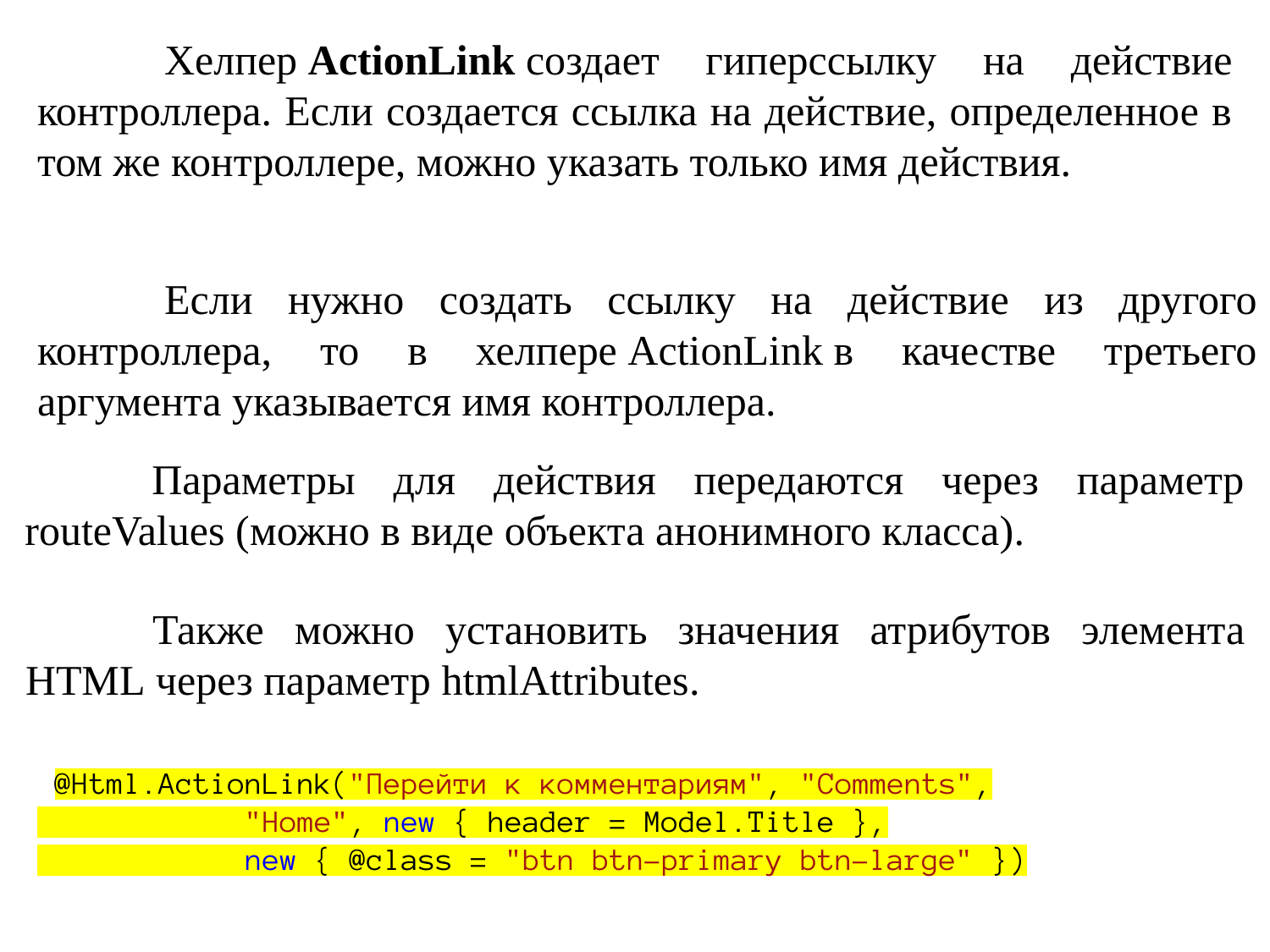

Хелпер ActionLink создает гиперссылку на действие контроллера. Если создается ссылка на действие, определенное в том же контроллере, можно указать только имя действия.
	Если нужно создать ссылку на действие из другого контроллера, то в хелпере ActionLink в качестве третьего аргумента указывается имя контроллера.
	Параметры для действия передаются через параметр routeValues (можно в виде объекта анонимного класса).
	Также можно установить значения атрибутов элемента HTML через параметр htmlAttributes.
 @Html.ActionLink("Перейти к комментариям", "Comments",
            "Home", new { header = Model.Title },
            new { @class = "btn btn-primary btn-large" })